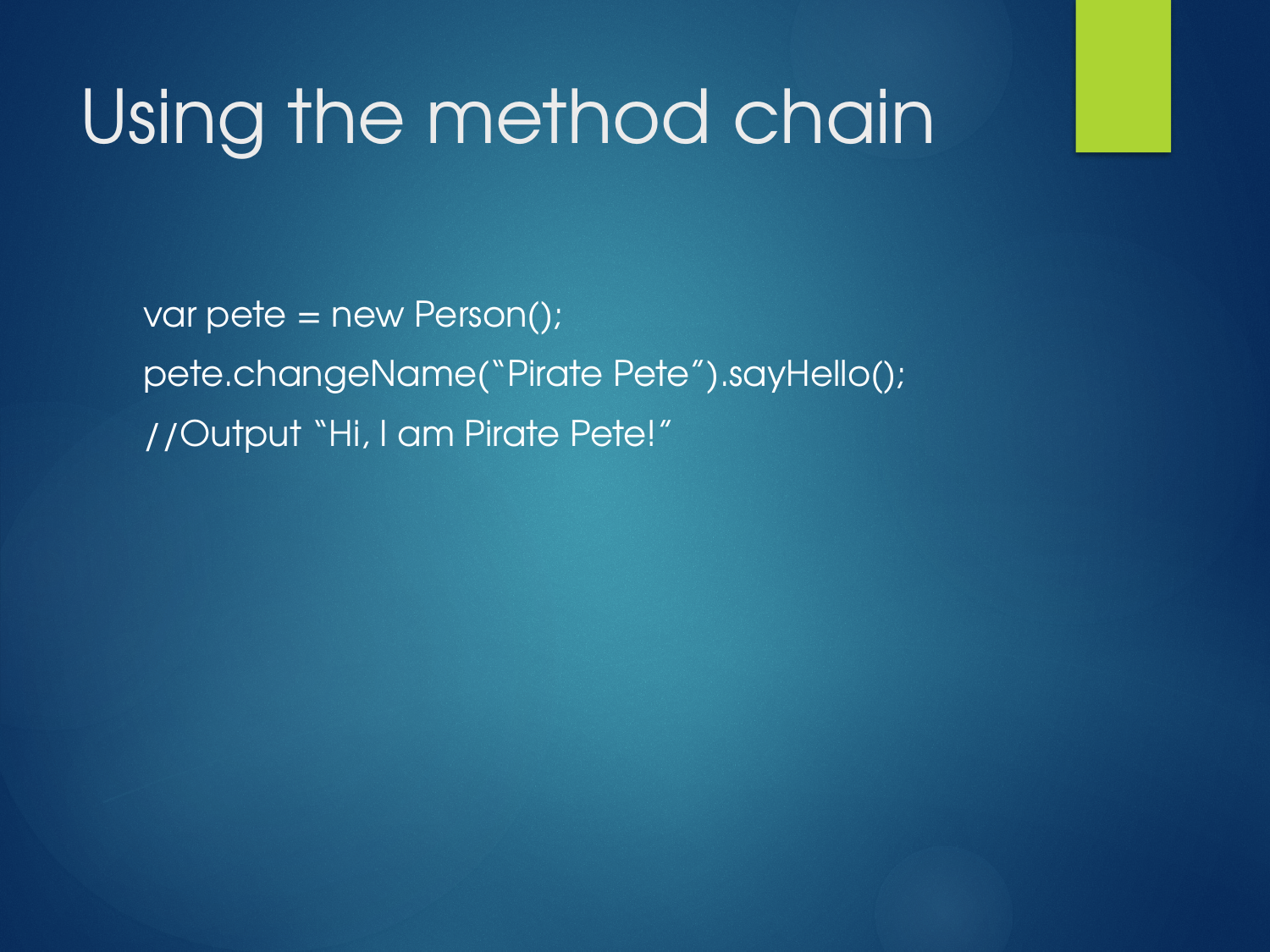

# Using the method chain
var pete = new Person();
pete.changeName(“Pirate Pete”).sayHello();
//Output “Hi, I am Pirate Pete!”